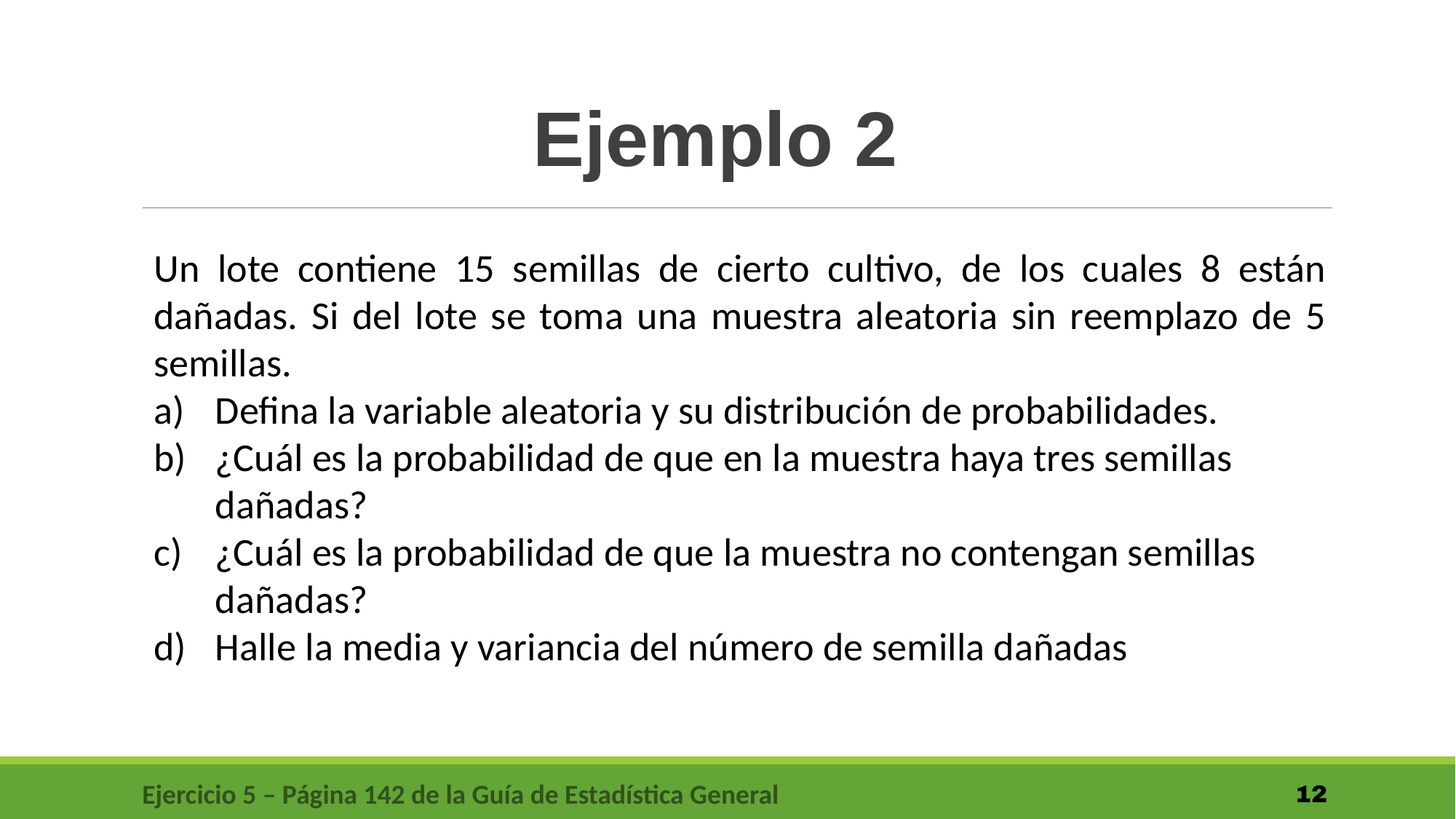

Ejemplo 2
Un lote contiene 15 semillas de cierto cultivo, de los cuales 8 están dañadas. Si del lote se toma una muestra aleatoria sin reemplazo de 5 semillas.
Defina la variable aleatoria y su distribución de probabilidades.
¿Cuál es la probabilidad de que en la muestra haya tres semillas dañadas?
¿Cuál es la probabilidad de que la muestra no contengan semillas dañadas?
Halle la media y variancia del número de semilla dañadas

Ejercicio 5 – Página 142 de la Guía de Estadística General
12